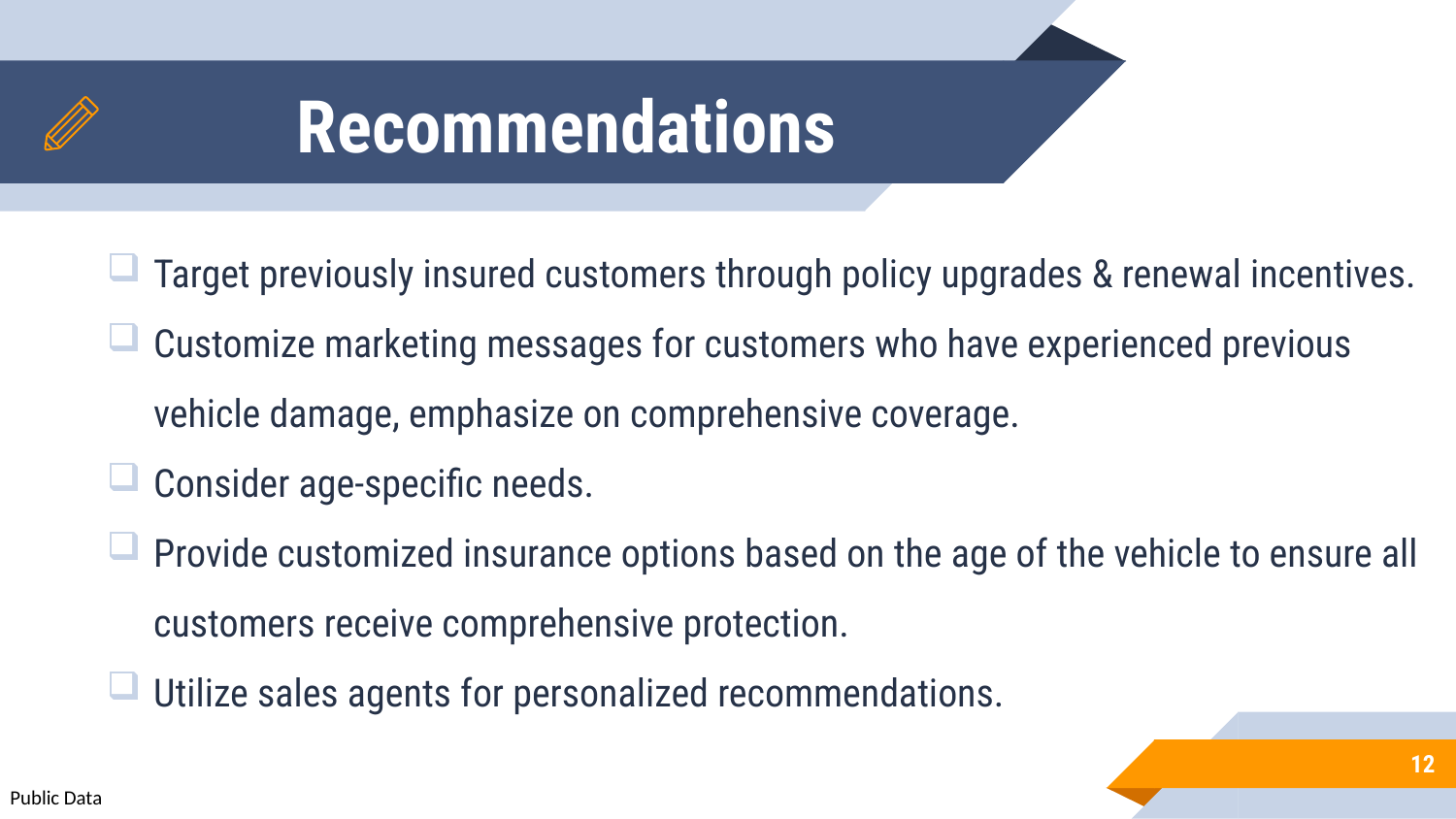

# Recommendations

Target previously insured customers through policy upgrades & renewal incentives.
Customize marketing messages for customers who have experienced previous vehicle damage, emphasize on comprehensive coverage.
Consider age-specific needs.
Provide customized insurance options based on the age of the vehicle to ensure all customers receive comprehensive protection.
Utilize sales agents for personalized recommendations.

12